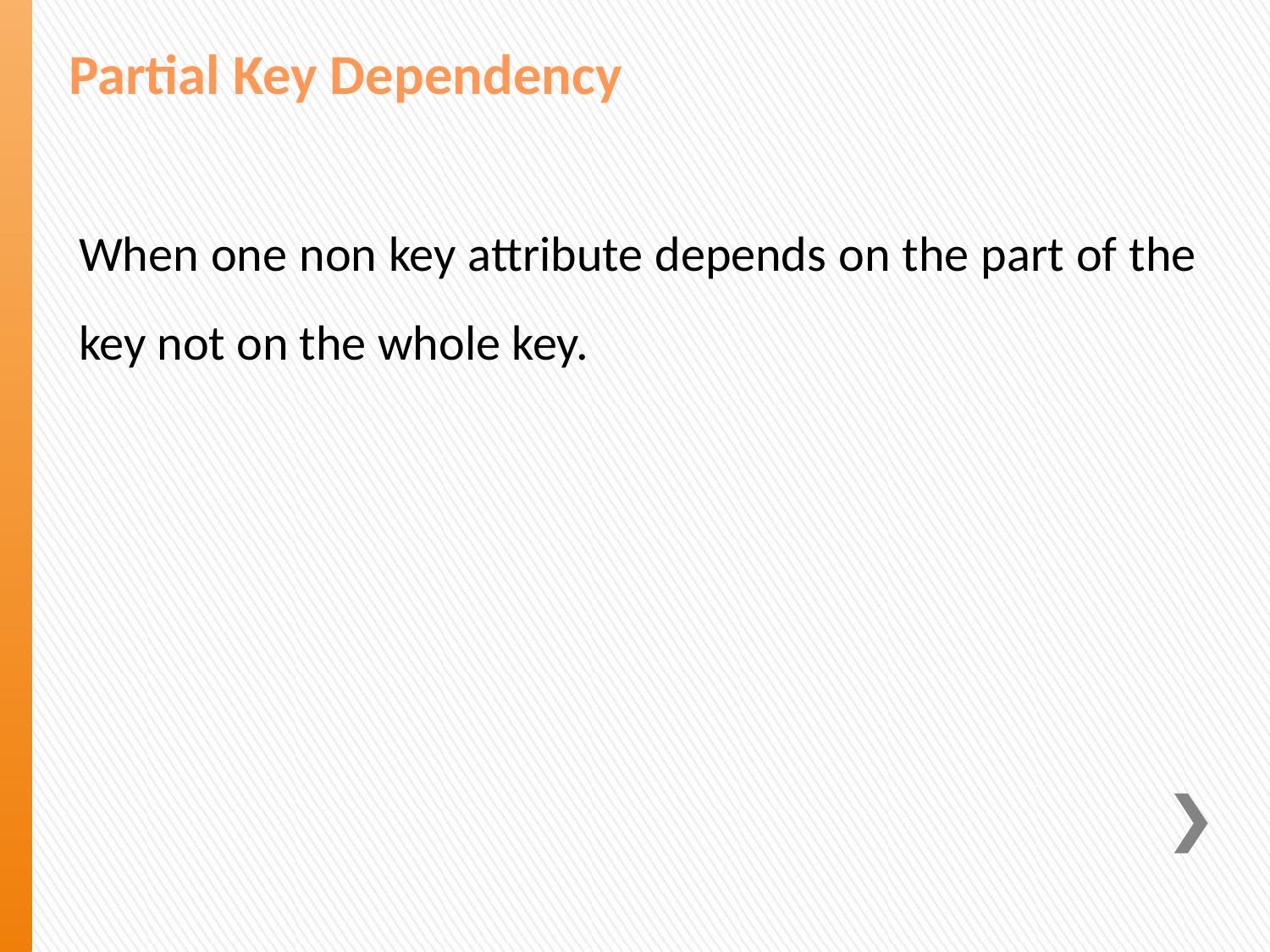

Partial Key Dependency

When one non key attribute depends on the part of the key not on the whole key.